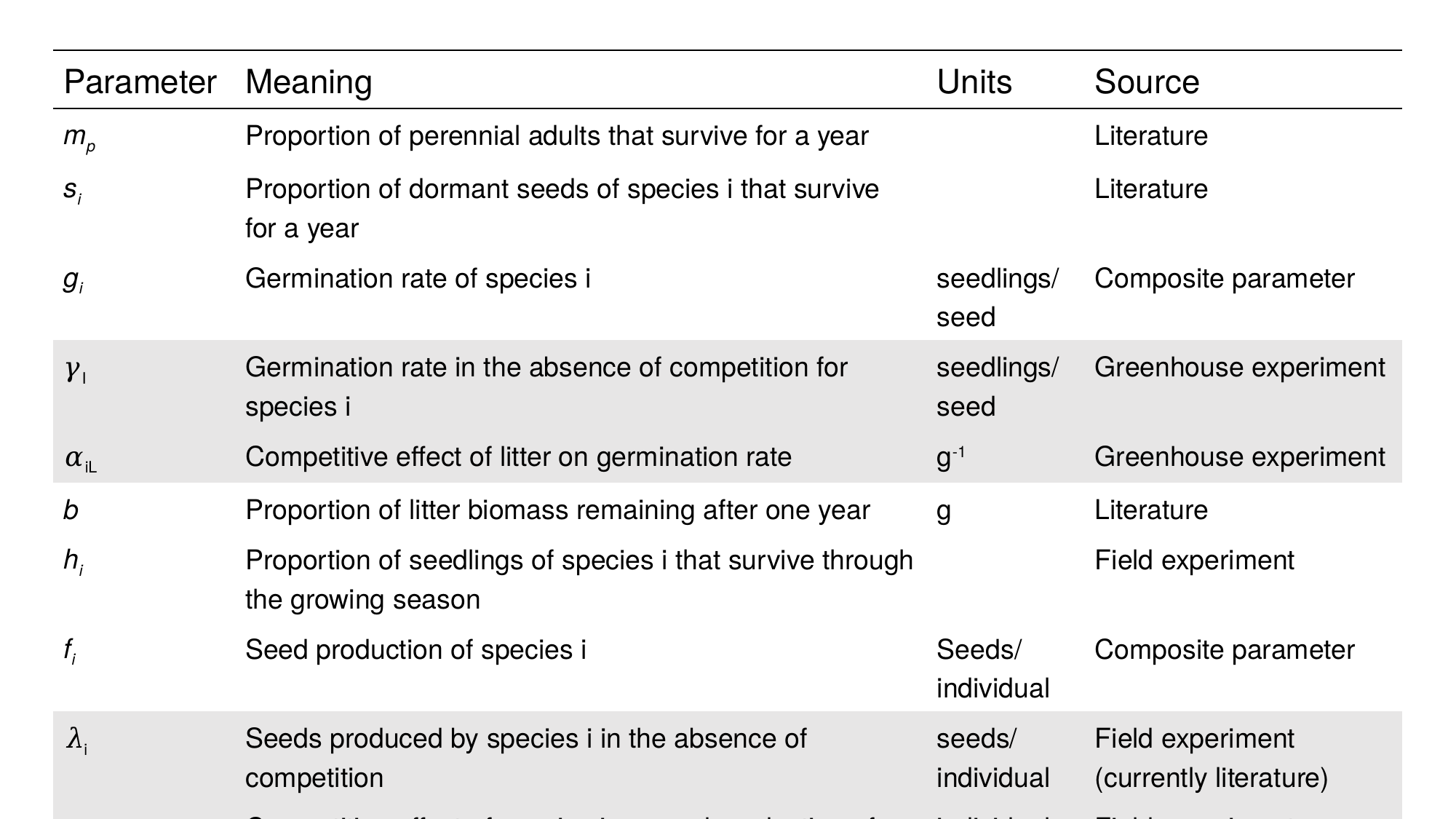

| Parameter | Meaning | Units | Source |
| --- | --- | --- | --- |
| mp | Proportion of perennial adults that survive for a year |  | Literature |
| si | Proportion of dormant seeds of species i that survive for a year |  | Literature |
| gi | Germination rate of species i | seedlings/seed | Composite parameter |
| 𝛾I | Germination rate in the absence of competition for species i | seedlings/ seed | Greenhouse experiment |
| 𝛼iL | Competitive effect of litter on germination rate | g-1 | Greenhouse experiment |
| b | Proportion of litter biomass remaining after one year | g | Literature |
| hi | Proportion of seedlings of species i that survive through the growing season |  | Field experiment |
| fi | Seed production of species i | Seeds/ individual | Composite parameter |
| 𝜆i | Seeds produced by species i in the absence of competition | seeds/ individual | Field experiment (currently literature) |
| 𝛼ij | Competitive effect of species j on seed production of species i | individuals | Field experiment (currently estimated) |